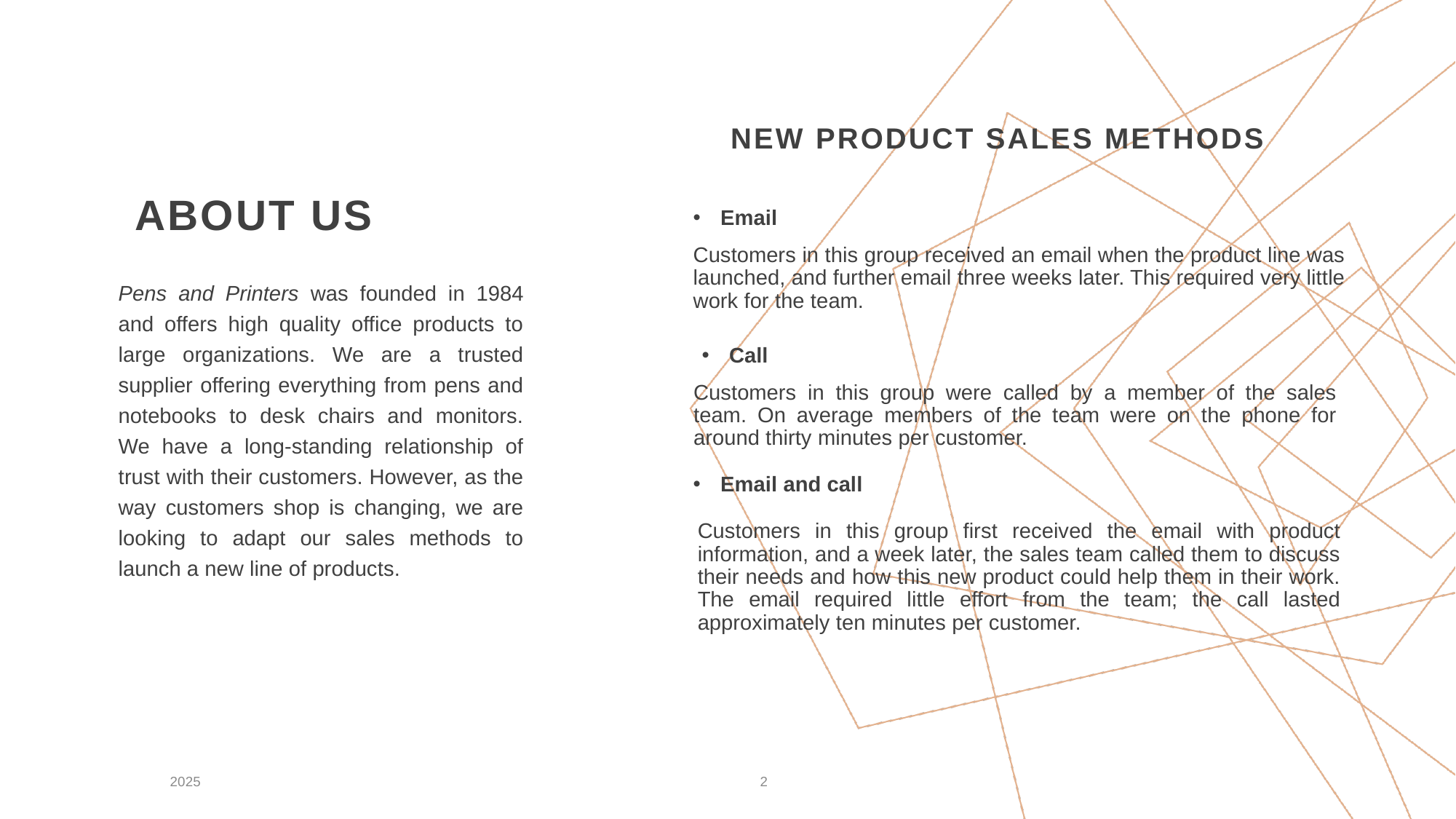

New Product Sales Methods
# ABOUT US
Email
Customers in this group received an email when the product line was launched, and further email three weeks later. This required very little work for the team.
Pens and Printers was founded in 1984 and offers high quality office products to large organizations. We are a trusted supplier offering everything from pens and notebooks to desk chairs and monitors. We have a long-standing relationship of trust with their customers. However, as the way customers shop is changing, we are looking to adapt our sales methods to launch a new line of products.
Call
Customers in this group were called by a member of the sales team. On average members of the team were on the phone for around thirty minutes per customer.
Email and call
Customers in this group first received the email with product information, and a week later, the sales team called them to discuss their needs and how this new product could help them in their work. The email required little effort from the team; the call lasted approximately ten minutes per customer.
2025
2